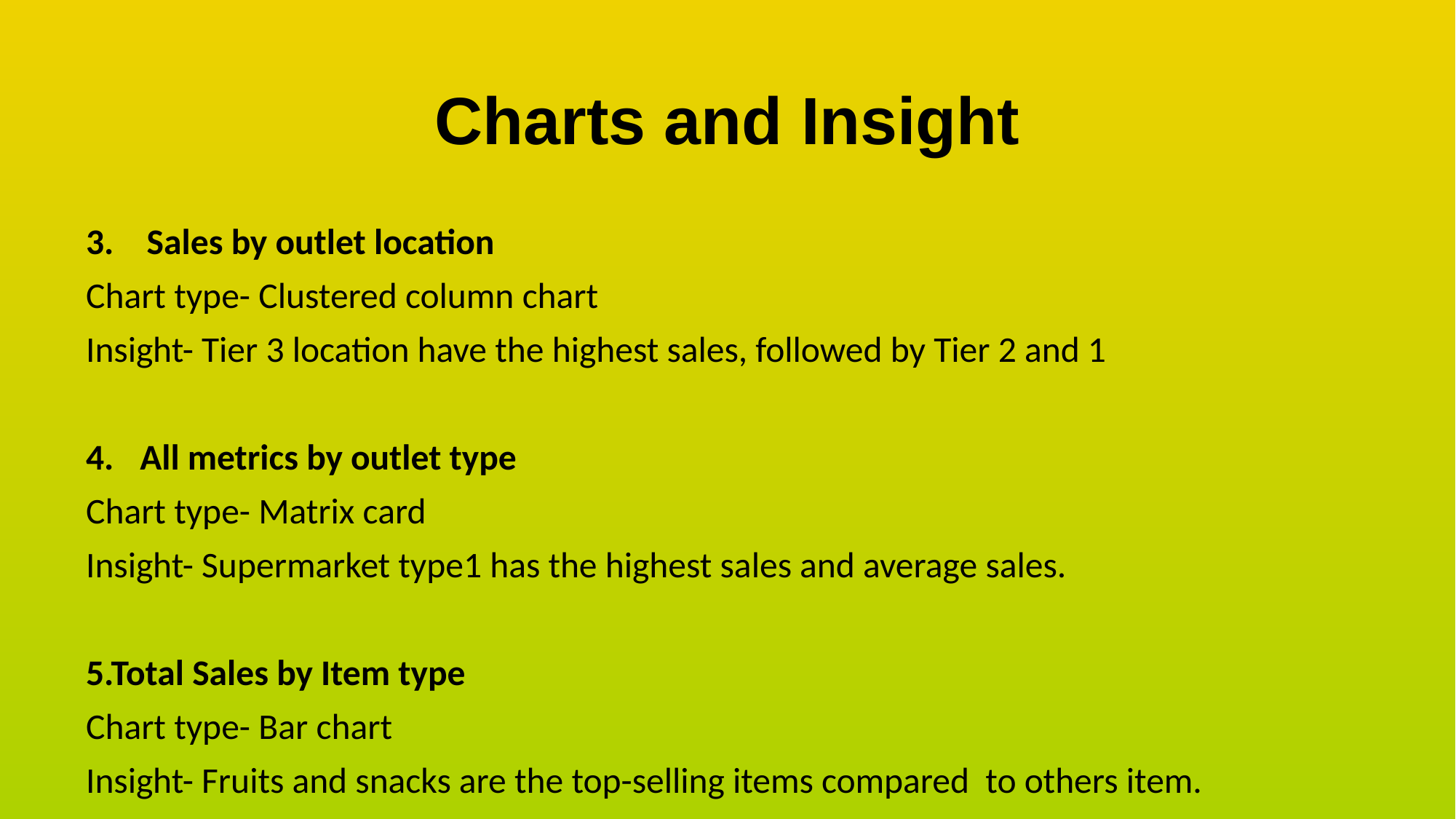

# Charts and Insight
Sales by outlet location
Chart type- Clustered column chart
Insight- Tier 3 location have the highest sales, followed by Tier 2 and 1

All metrics by outlet type
Chart type- Matrix card
Insight- Supermarket type1 has the highest sales and average sales.

5.Total Sales by Item type
Chart type- Bar chart
Insight- Fruits and snacks are the top-selling items compared  to others item.